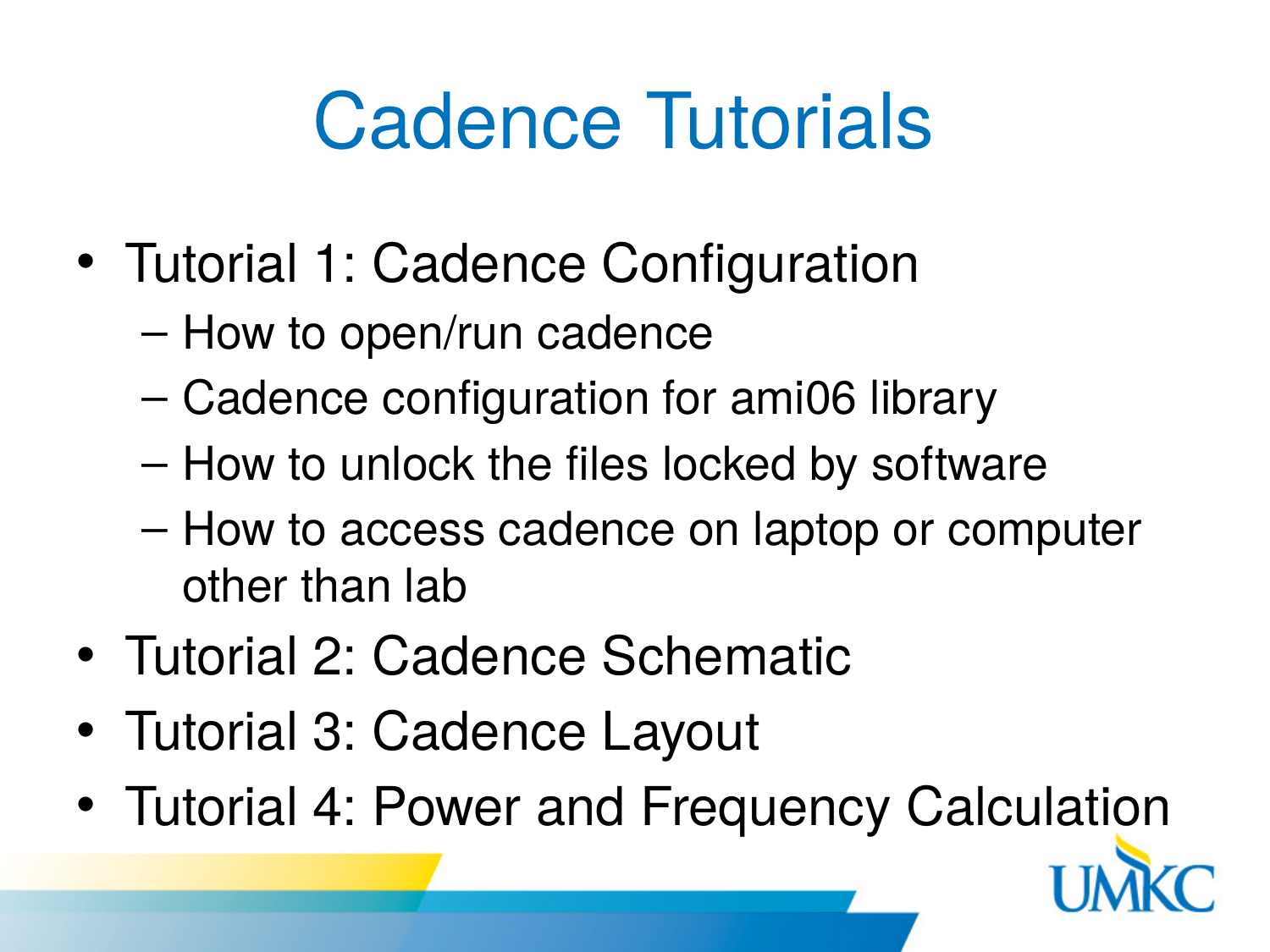

# Cadence Tutorials
Tutorial 1: Cadence Configuration
How to open/run cadence
Cadence configuration for ami06 library
How to unlock the files locked by software
How to access cadence on laptop or computer other than lab
Tutorial 2: Cadence Schematic
Tutorial 3: Cadence Layout
Tutorial 4: Power and Frequency Calculation